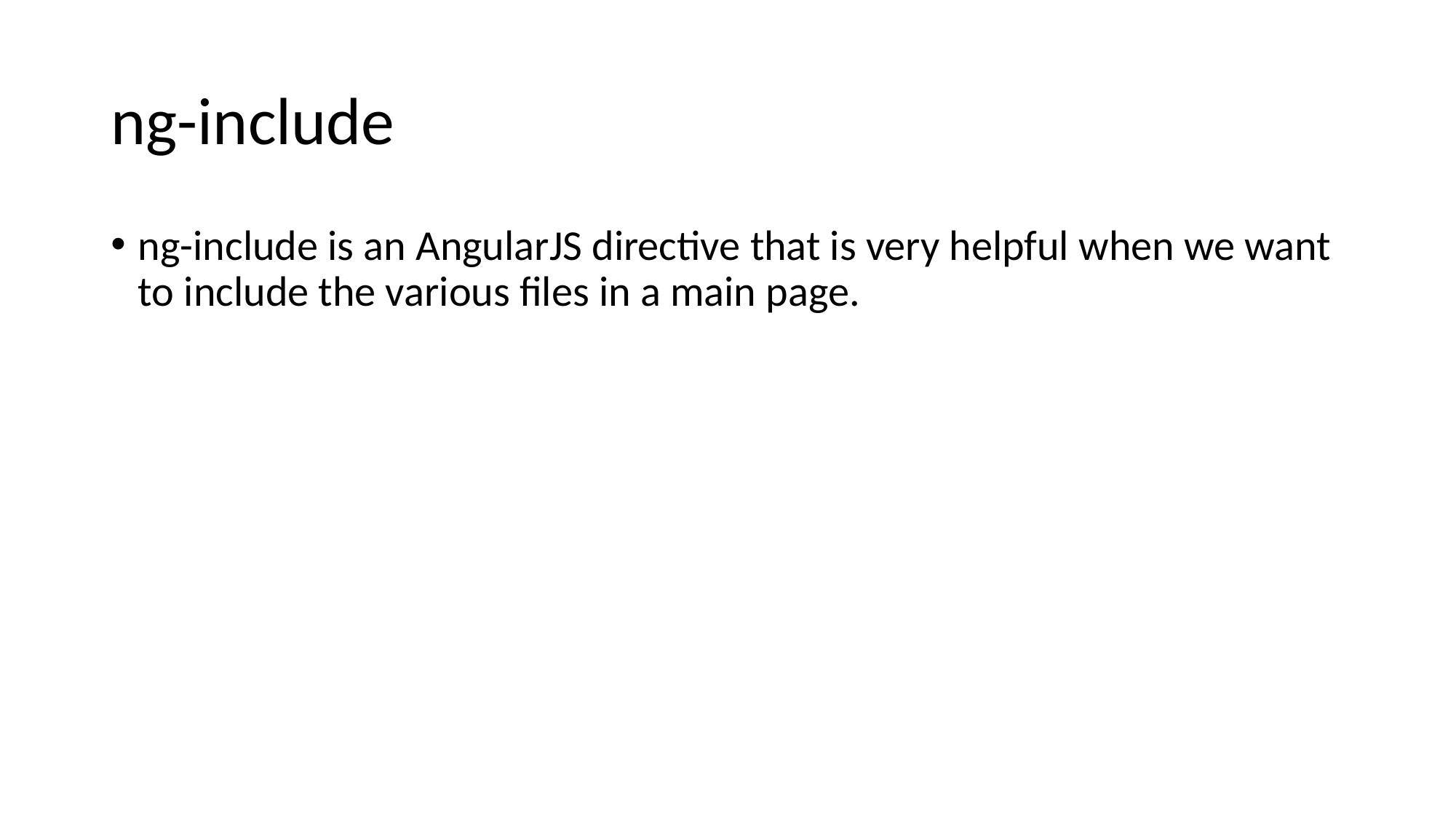

# ng-include
ng-include is an AngularJS directive that is very helpful when we want to include the various files in a main page.